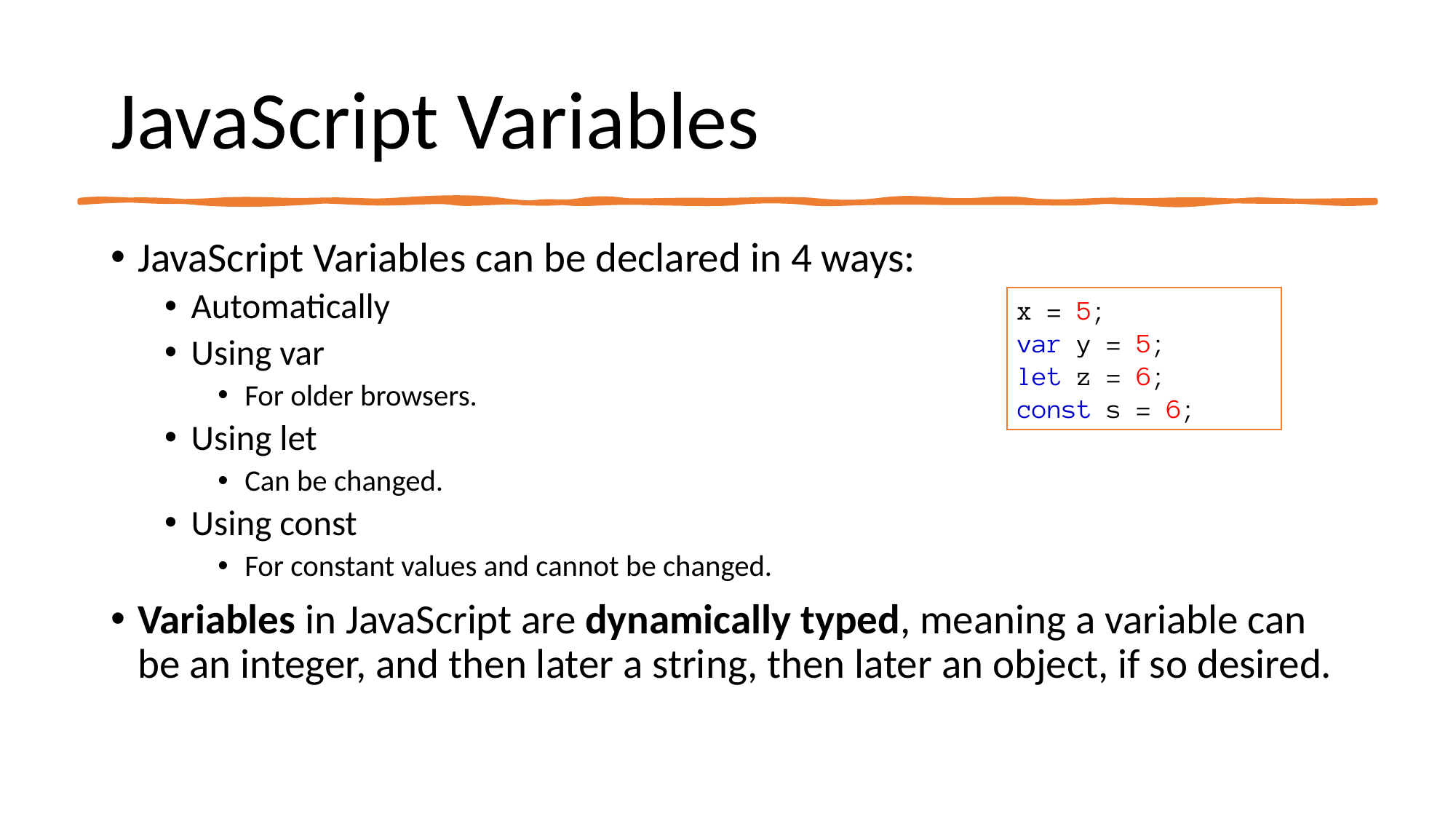

# JavaScript Variables

JavaScript Variables can be declared in 4 ways:
Automatically
Using var
For older browsers.
Using let
Can be changed.
Using const
For constant values and cannot be changed.
Variables in JavaScript are dynamically typed, meaning a variable can be an integer, and then later a string, then later an object, if so desired.

x = 5;
var y = 5;
let z = 6;
const s = 6;